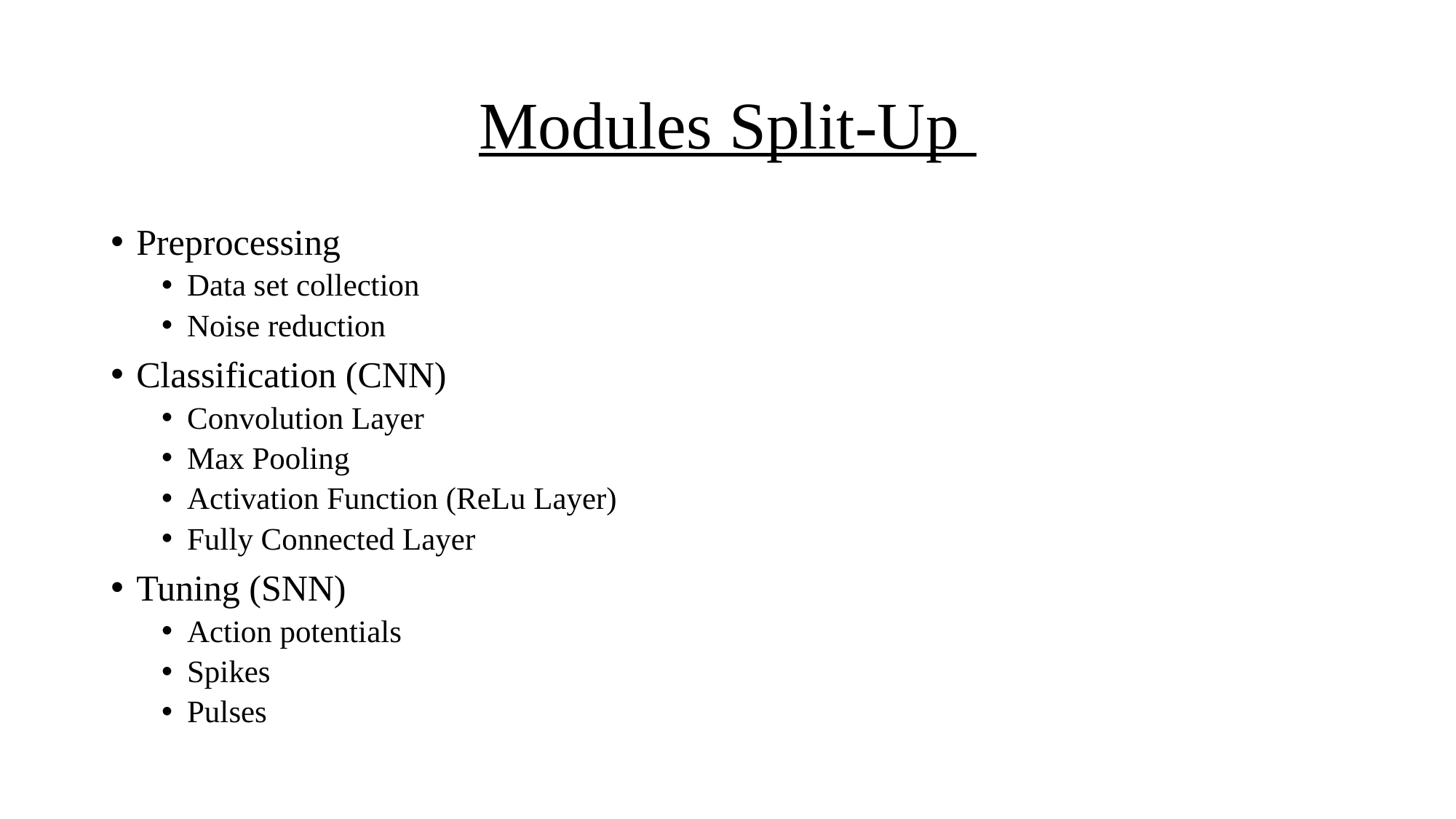

# Modules Split-Up
Preprocessing
Data set collection
Noise reduction
Classification (CNN)
Convolution Layer
Max Pooling
Activation Function (ReLu Layer)
Fully Connected Layer
Tuning (SNN)
Action potentials
Spikes
Pulses